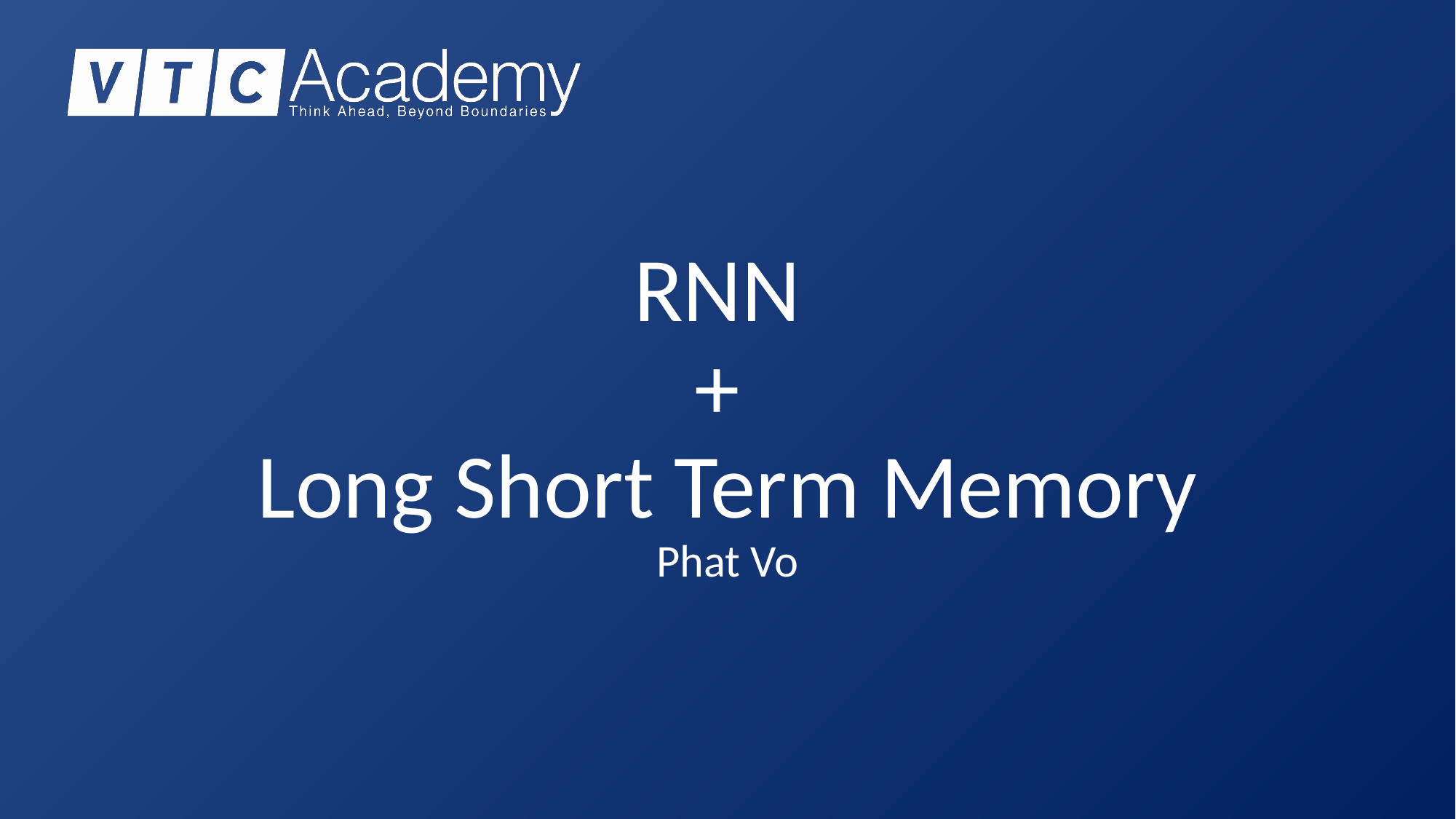

# RNN
+
Long Short Term Memory
Phat Vo